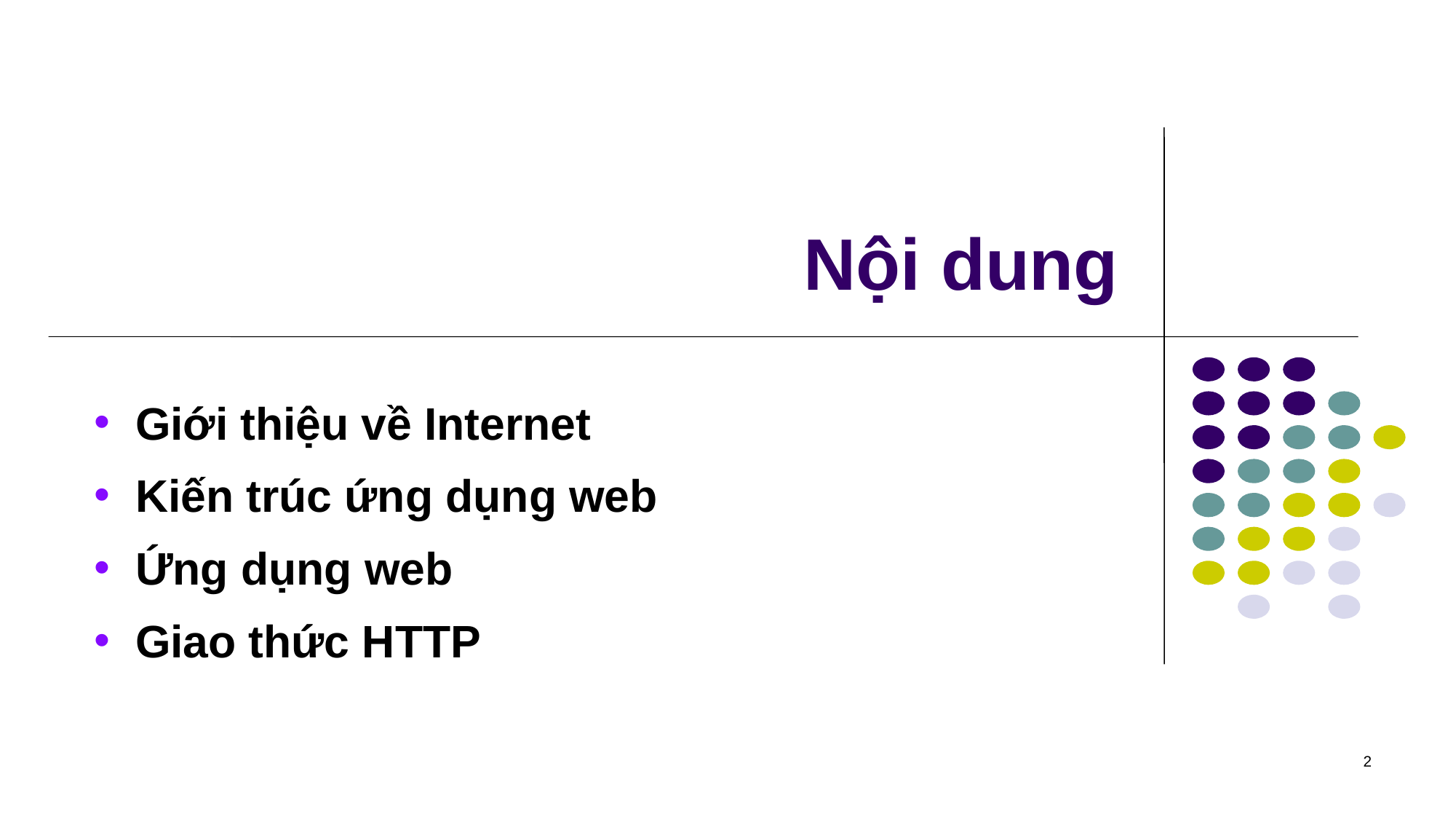

# Nội dung
Giới thiệu về Internet
Kiến trúc ứng dụng web
Ứng dụng web
Giao thức HTTP

http://doc.edu.vn/tai-lieu/bai-giang-thiet-ke-web-60-tiet-58036/
2